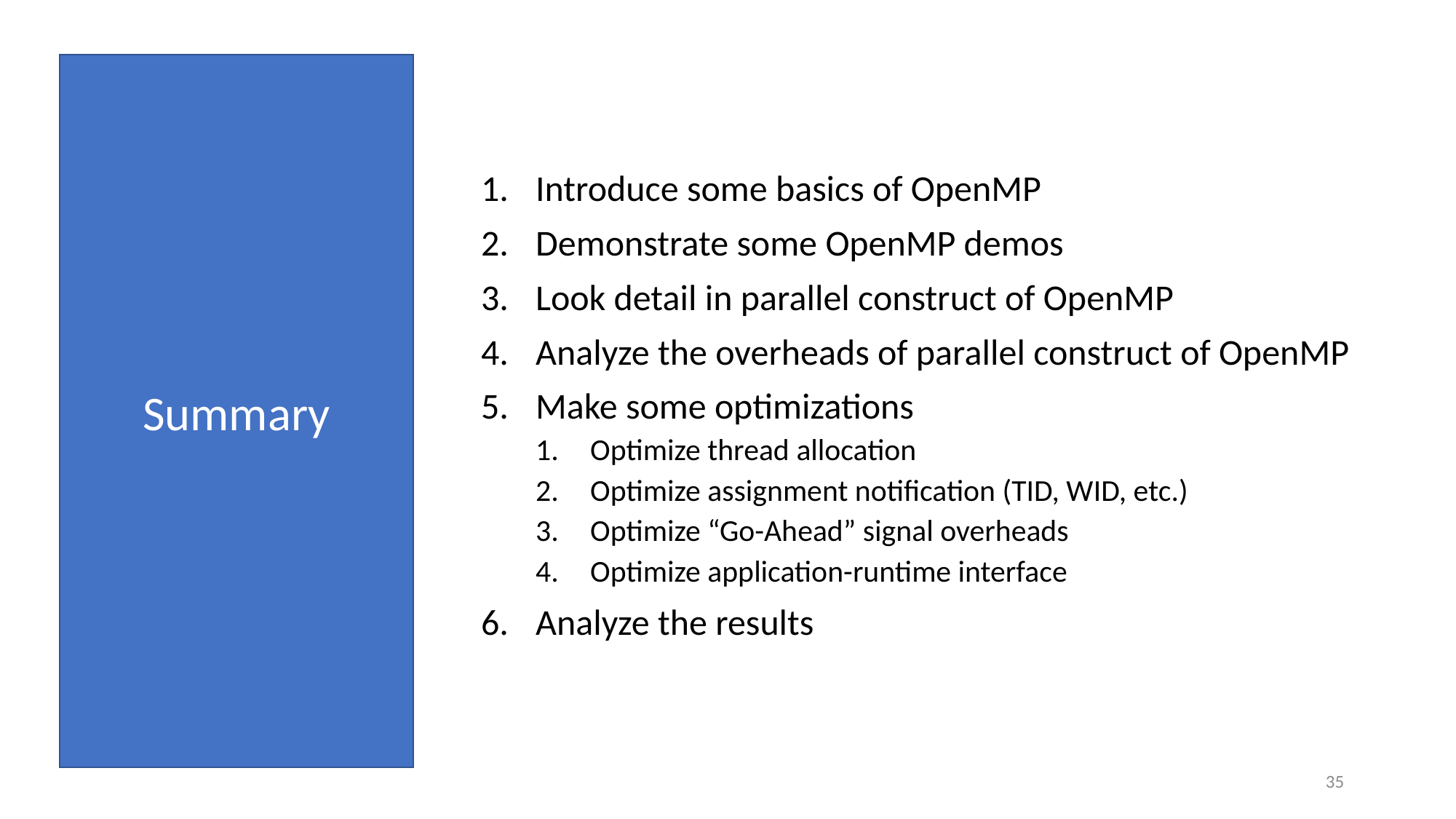

Summary
Introduce some basics of OpenMP
Demonstrate some OpenMP demos
Look detail in parallel construct of OpenMP
Analyze the overheads of parallel construct of OpenMP
Make some optimizations
Optimize thread allocation
Optimize assignment notification (TID, WID, etc.)
Optimize “Go-Ahead” signal overheads
Optimize application-runtime interface
Analyze the results
35